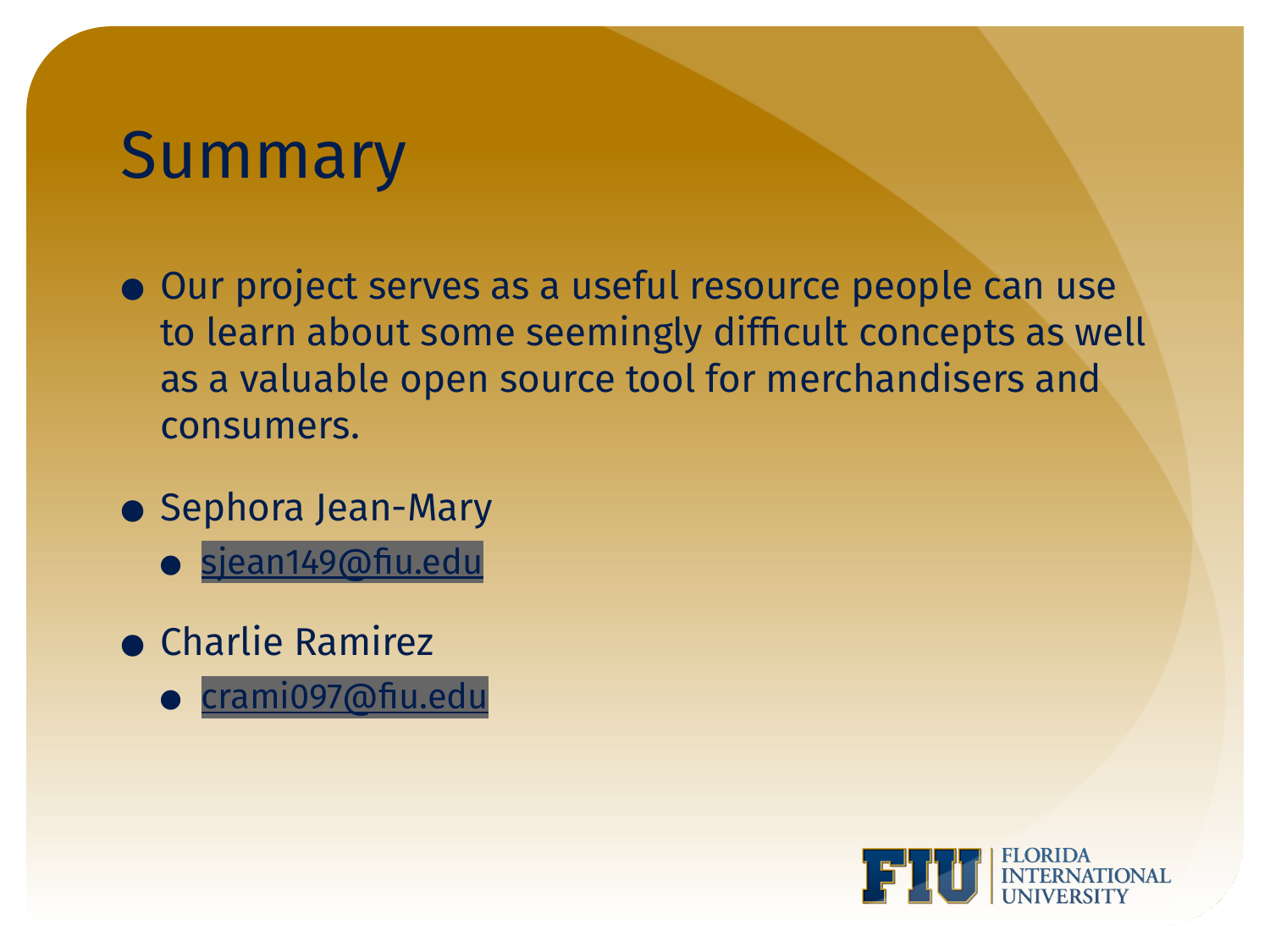

# Summary
Our project serves as a useful resource people can use to learn about some seemingly difficult concepts as well as a valuable open source tool for merchandisers and consumers.
Sephora Jean-Mary
sjean149@fiu.edu
Charlie Ramirez
crami097@fiu.edu